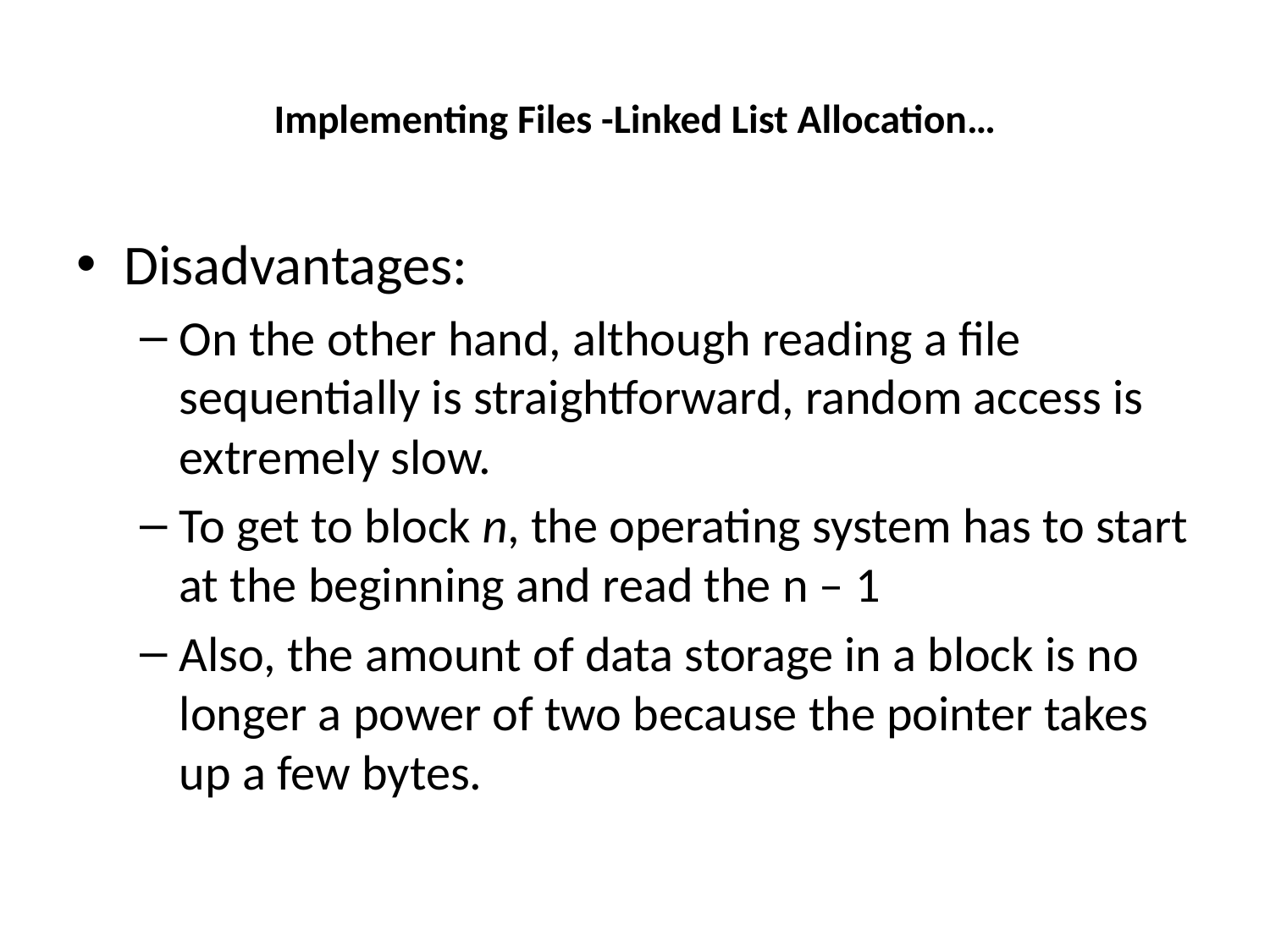

# Implementing Files -Linked List Allocation…
Disadvantages:
On the other hand, although reading a file sequentially is straightforward, random access is extremely slow.
To get to block n, the operating system has to start at the beginning and read the n – 1
Also, the amount of data storage in a block is no longer a power of two because the pointer takes up a few bytes.